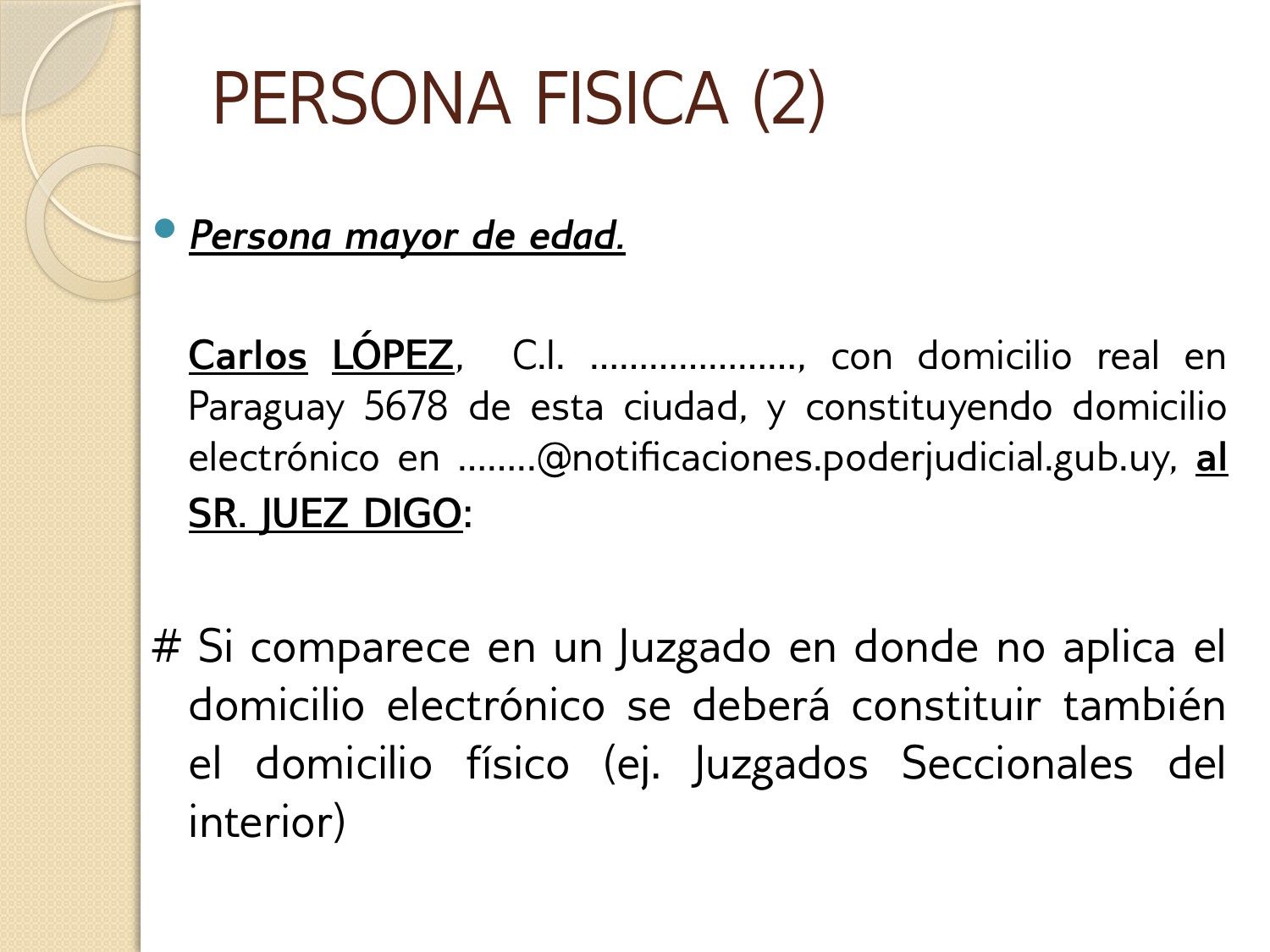

# PERSONA FISICA (2)
Persona mayor de edad.

		Carlos LÓPEZ,  C.I. …………………, con domicilio real en Paraguay 5678 de esta ciudad, y constituyendo domicilio electrónico en ……..@notificaciones.poderjudicial.gub.uy, al SR. JUEZ DIGO:

# Si comparece en un Juzgado en donde no aplica el domicilio electrónico se deberá constituir también el domicilio físico (ej. Juzgados Seccionales del interior)